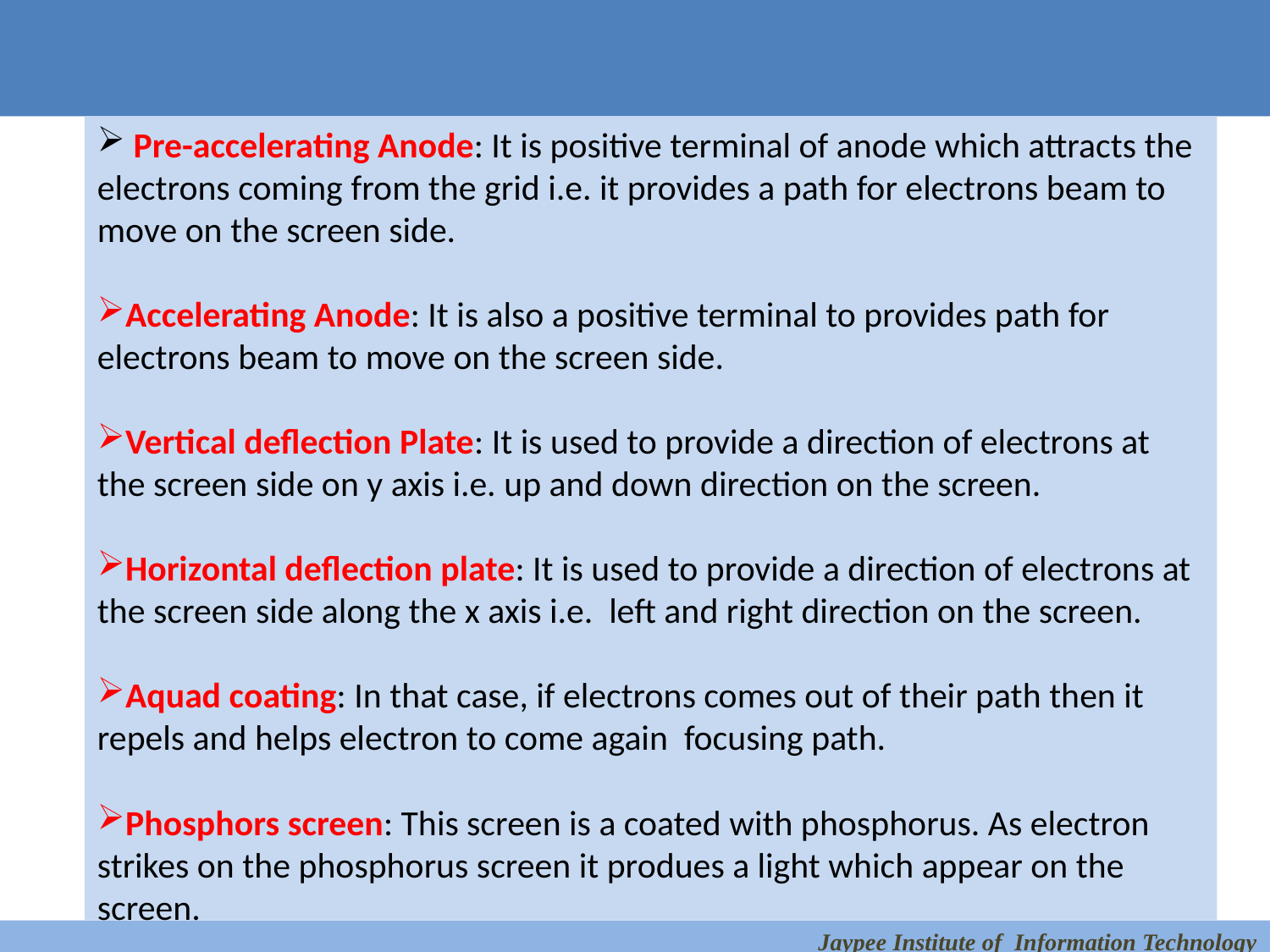

Pre-accelerating Anode: It is positive terminal of anode which attracts the electrons coming from the grid i.e. it provides a path for electrons beam to move on the screen side.

Accelerating Anode: It is also a positive terminal to provides path for electrons beam to move on the screen side.

Vertical deflection Plate: It is used to provide a direction of electrons at the screen side on y axis i.e. up and down direction on the screen.

Horizontal deflection plate: It is used to provide a direction of electrons at the screen side along the x axis i.e.  left and right direction on the screen.

Aquad coating: In that case, if electrons comes out of their path then it repels and helps electron to come again  focusing path.

Phosphors screen: This screen is a coated with phosphorus. As electron strikes on the phosphorus screen it produes a light which appear on the screen.

Jaypee Institute of  Information Technology